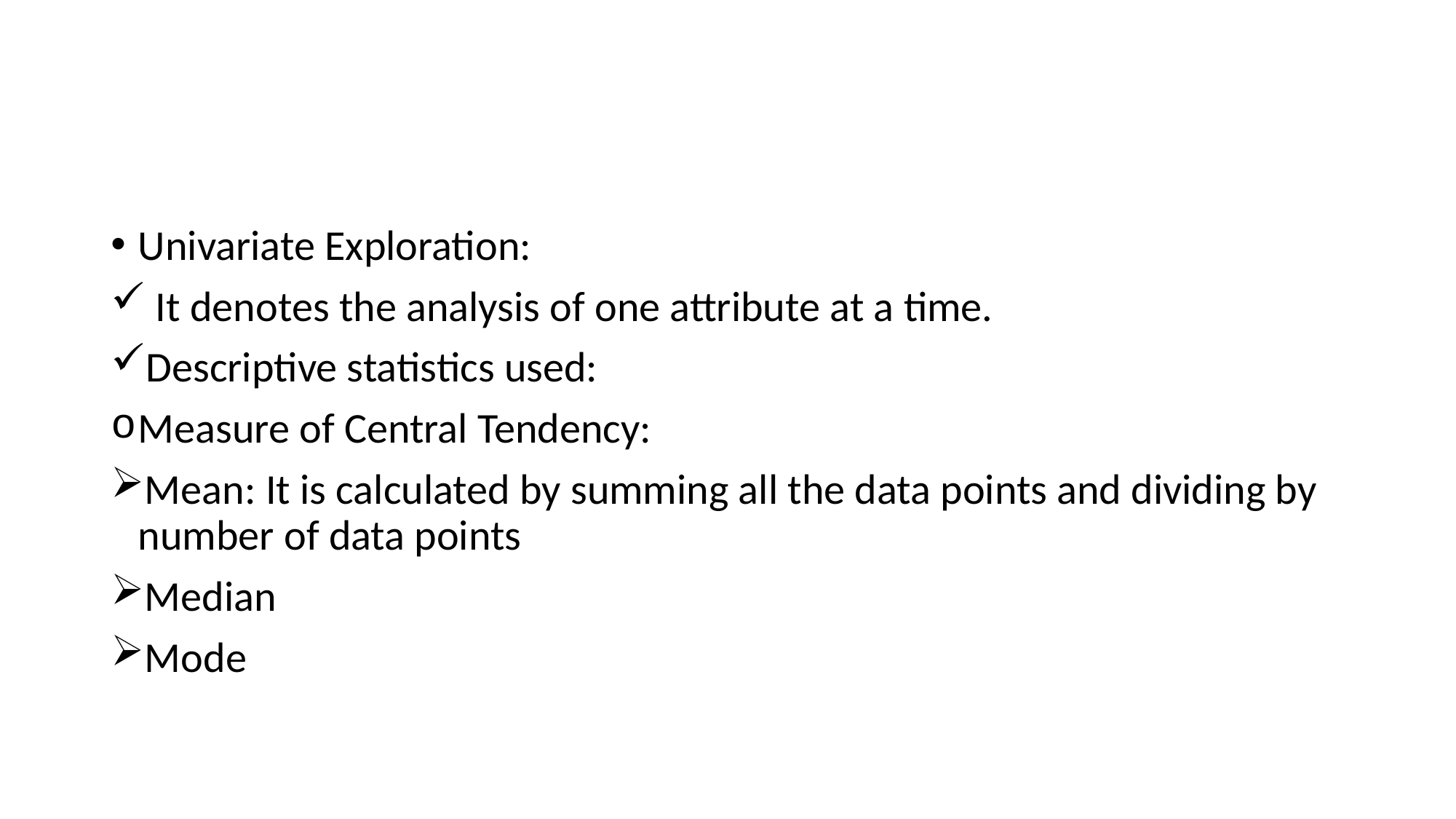

#
Univariate Exploration:
 It denotes the analysis of one attribute at a time.
Descriptive statistics used:
Measure of Central Tendency:
Mean: It is calculated by summing all the data points and dividing by number of data points
Median
Mode